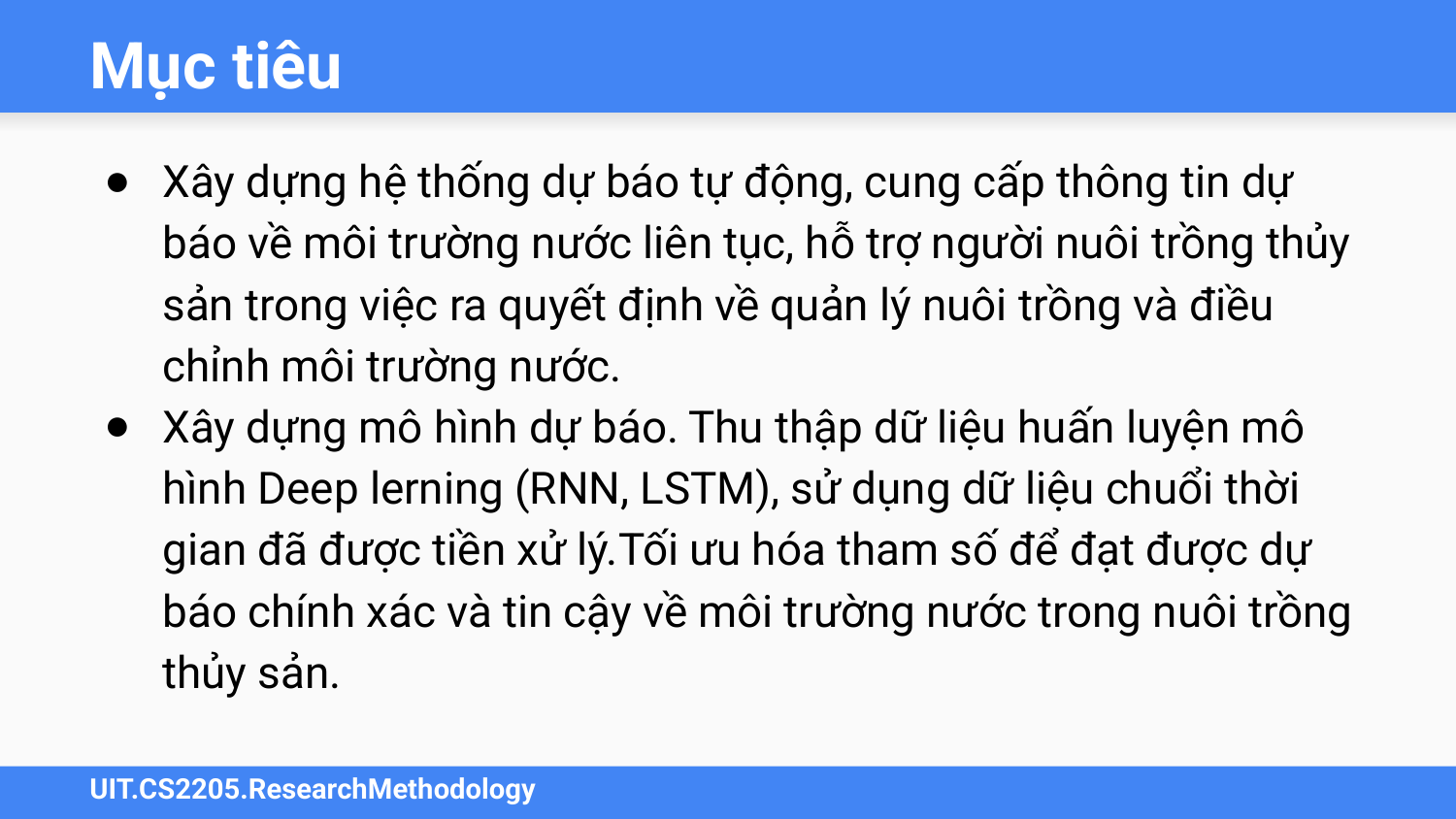

# Mục tiêu
Xây dựng hệ thống dự báo tự động, cung cấp thông tin dự báo về môi trường nước liên tục, hỗ trợ người nuôi trồng thủy sản trong việc ra quyết định về quản lý nuôi trồng và điều chỉnh môi trường nước.
Xây dựng mô hình dự báo. Thu thập dữ liệu huấn luyện mô hình Deep lerning (RNN, LSTM), sử dụng dữ liệu chuổi thời gian đã được tiền xử lý.Tối ưu hóa tham số để đạt được dự báo chính xác và tin cậy về môi trường nước trong nuôi trồng thủy sản.